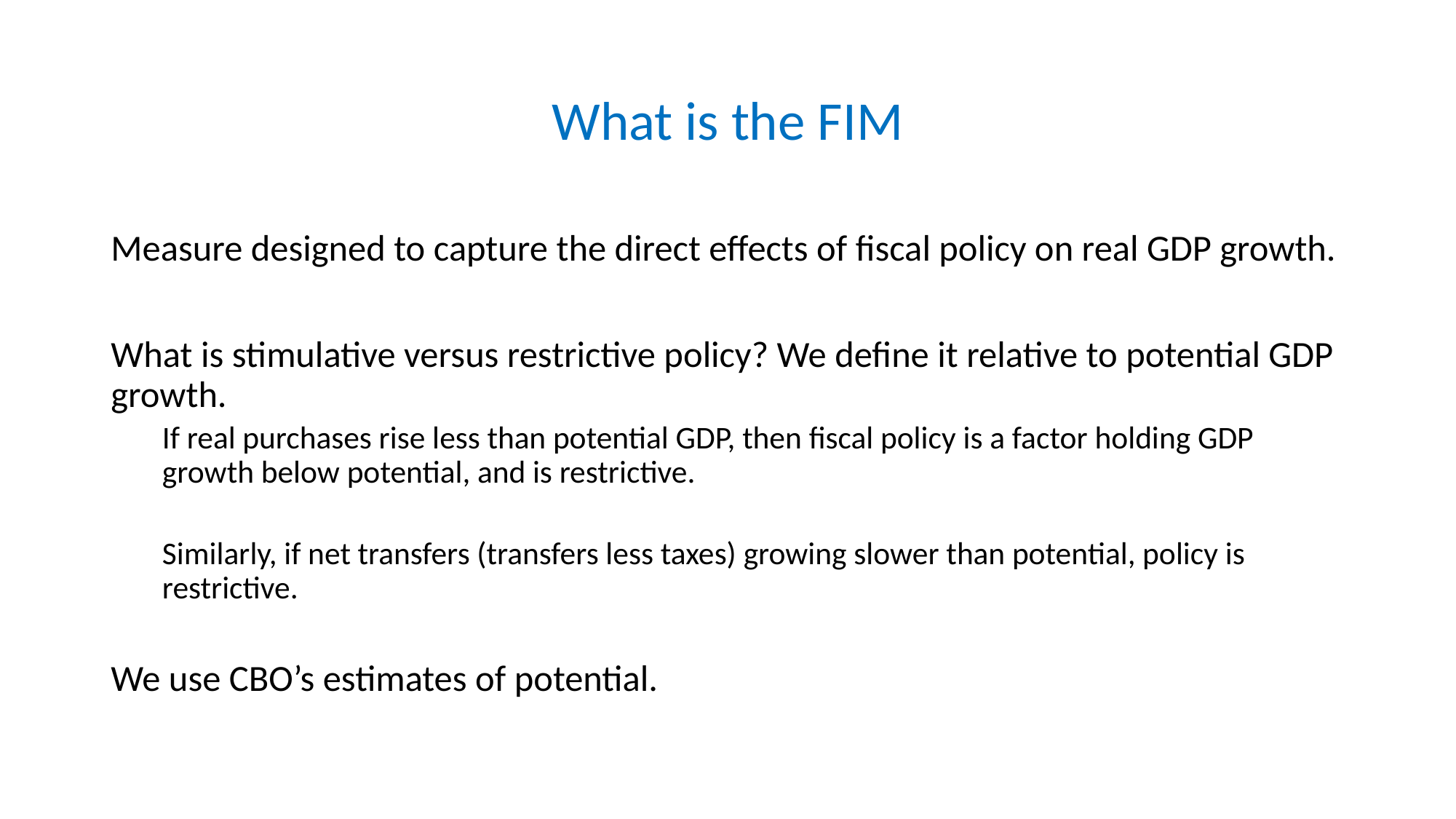

# What is the FIM
Measure designed to capture the direct effects of fiscal policy on real GDP growth.

What is stimulative versus restrictive policy? We define it relative to potential GDP growth.
If real purchases rise less than potential GDP, then fiscal policy is a factor holding GDP growth below potential, and is restrictive.

Similarly, if net transfers (transfers less taxes) growing slower than potential, policy is restrictive.

We use CBO’s estimates of potential.